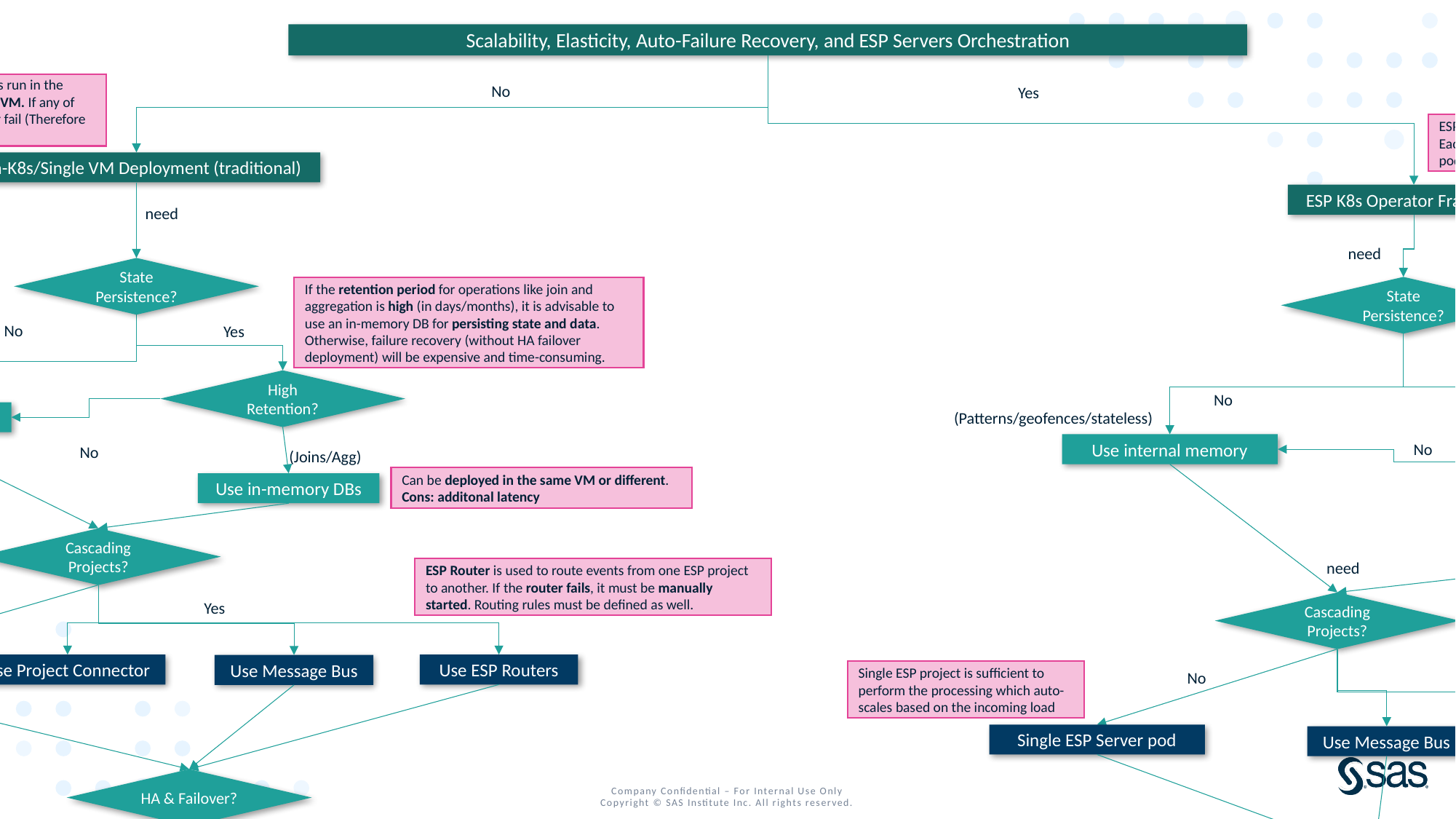

Scalability, Elasticity, Auto-Failure Recovery, and ESP Servers Orchestration
ESP server runs in a VM, and multiple ESP projects run in the same server using the resource of the underlying VM. If any of the running ESP project fails, the whole ESP server fail (Therefore loosing all the other running ESP projects)
No
Yes
ESP leverages features of Kubernetes. Each ESP project runs in an ESP server pod with its own dedicated resources
Non-K8s/Single VM Deployment (traditional)
ESP K8s Operator Framework
need
need
State Persistence?
Prefered choice for stateless ESP projects + projects involving patterns, geofencing or streaming analytics.
Currently pattens and geofencing is only stored at the internal memory.
If the ESP server fails, the data in the memory is lost.
Use HA failover deployment for preventing data loss.
State Persistence?
If the retention period for operations like join and aggregation is high (in days/months), it is advisable to use an in-memory DB for persisting state and data. Otherwise, failure recovery (without HA failover deployment) will be expensive and time-consuming.
No
Yes
High Retention?
(Patterns/geofences/stateless)
No
Yes
Use internal memory
(Patterns/geofences/stateless)
High Retention?
No
Use internal memory
No
(Joins/Agg)
Can be deployed in the same VM or different. Cons: additonal latency
Use in-memory DBs
(Joins/Agg)
Cascading Projects?
Use in-memory DBs
need
ESP Router is used to route events from one ESP project to another. If the router fails, it must be manually started. Routing rules must be defined as well.
No
Yes
Cascading Projects?
Single ESP project is sufficient to perform the processing.
Use Project Connector
Use ESP Routers
Use Message Bus
Single Project only
Single ESP project is sufficient to perform the processing which auto-scales based on the incoming load
No
Yes
Single ESP Server pod
Message bus for routing events between ESP project. More reliable option during events of failure. Cons: additional latency.
Use Message Bus
Use ESP Routers
HA & Failover?
Yes
No
Events distribution = RoundRobin/Multicast/hash ?
Deploy Active/Standby ESP Servers with Message Bus (Kafka/Solace/RabbitMQ)

Load Balancer is aware of the scaling ESP server pods and are automatically considered by the Load Balancer during their start. Cons: Load balancer only distributes the events and do not retain any.

Best way, use it with a message bus in front. eg: Kafka->load balancer-> ESP server pods
Yes
No
Potential Data loss + data duplication (reprocessing of events) in case of failure
Using pub/sub connectors/adapters
Use ESP LoadBalancer
Direct Streaming from Input Data sources
HA & Failover?
Yes
No
Yes
Deploy Active/Standby ESP Servers with Message Bus (Kafka/Solace/RabbitMQ)
Incures huge cost due to extra resources requirement + difficult to manage.

Using Kafka (or any other message bus with retention) for Streaming input data source + in-memory DB for persisting intermediate join/aggregation data ensures data loss. There might be some duplicates but can be handled with ESP Project model. Works only for fully stateless models (i.e., without patterns, geofencing, etc).
Potential Data loss (if not using any message bus) + data duplication (reprocessing of events) in case of failure